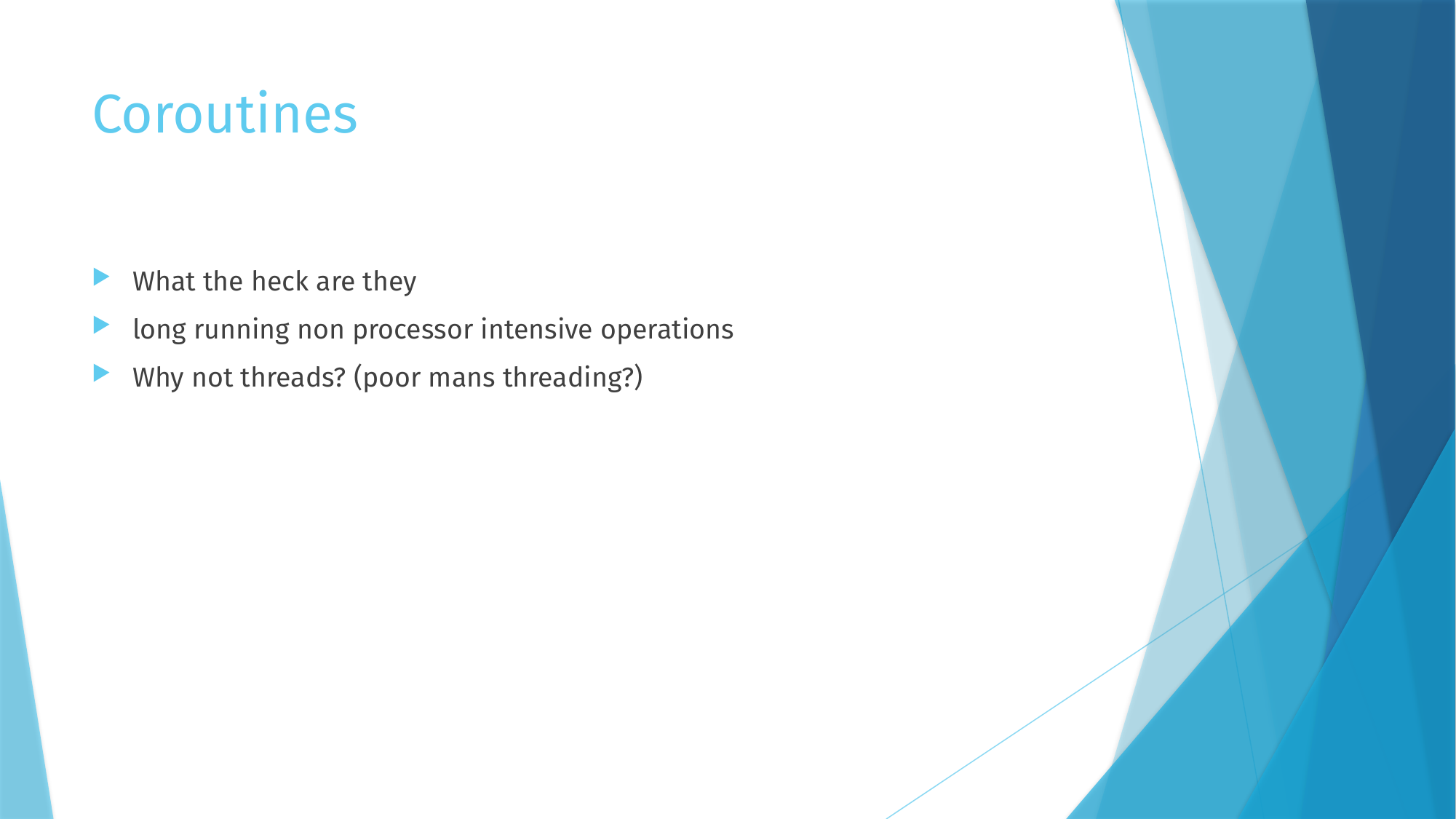

# Coroutines
What the heck are they
long running non processor intensive operations
Why not threads? (poor mans threading?)